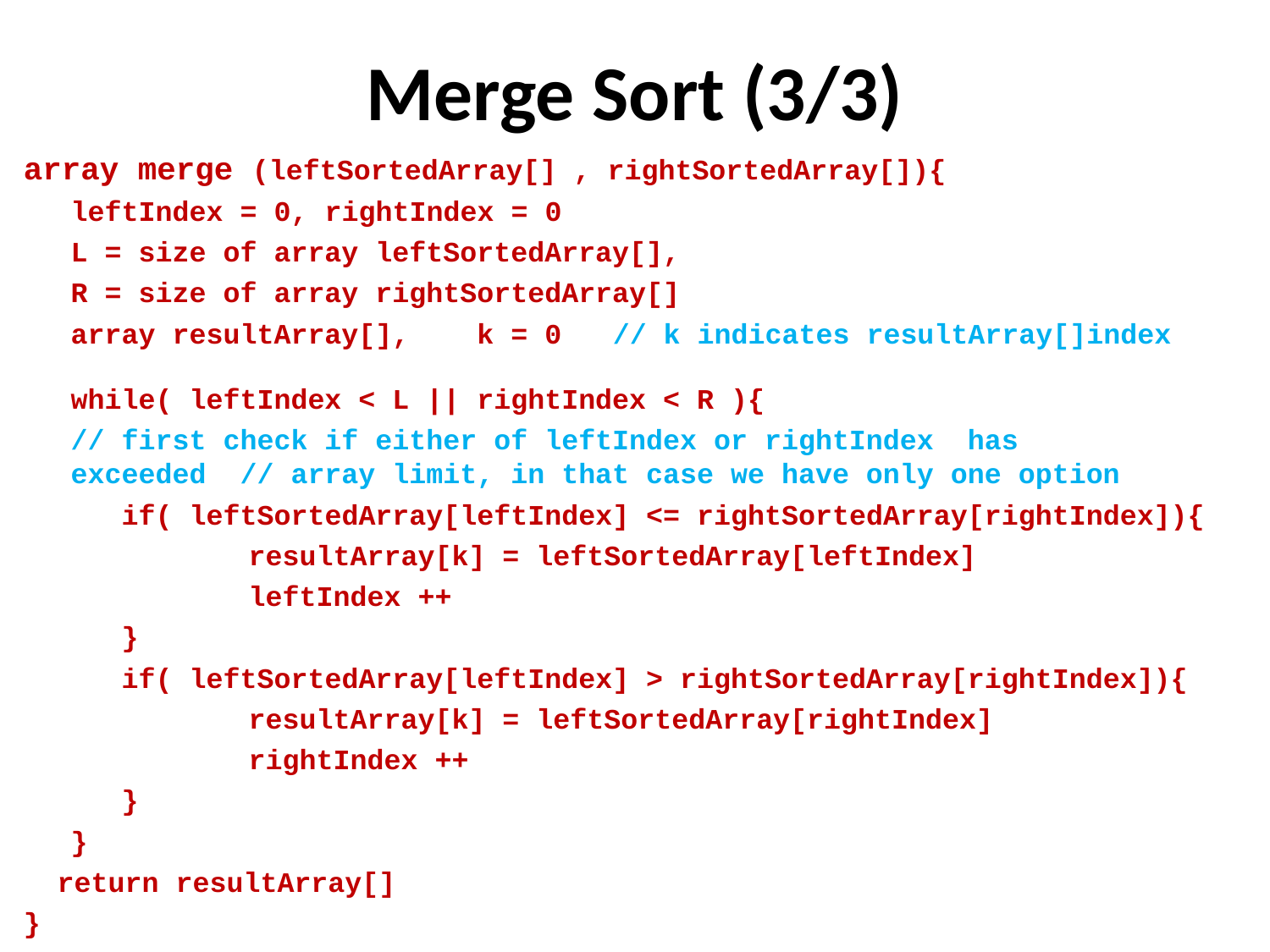

Merge Sort (3/3)
array merge (leftSortedArray[] , rightSortedArray[]){
	leftIndex = 0,	rightIndex = 0
	L = size of array leftSortedArray[],
	R = size of array rightSortedArray[]
	array resultArray[],    k = 0   // k indicates resultArray[]index

	while( leftIndex < L || rightIndex < R ){
	// first check if either of leftIndex or rightIndex  has exceeded  // array limit, in that case we have only one option
	   if( leftSortedArray[leftIndex] <= rightSortedArray[rightIndex]){
		   resultArray[k] = leftSortedArray[leftIndex]
		   leftIndex ++
	   }
	   if( leftSortedArray[leftIndex] > rightSortedArray[rightIndex]){
		   resultArray[k] = leftSortedArray[rightIndex]
 		   rightIndex ++
	   }
	}
  return resultArray[]
}